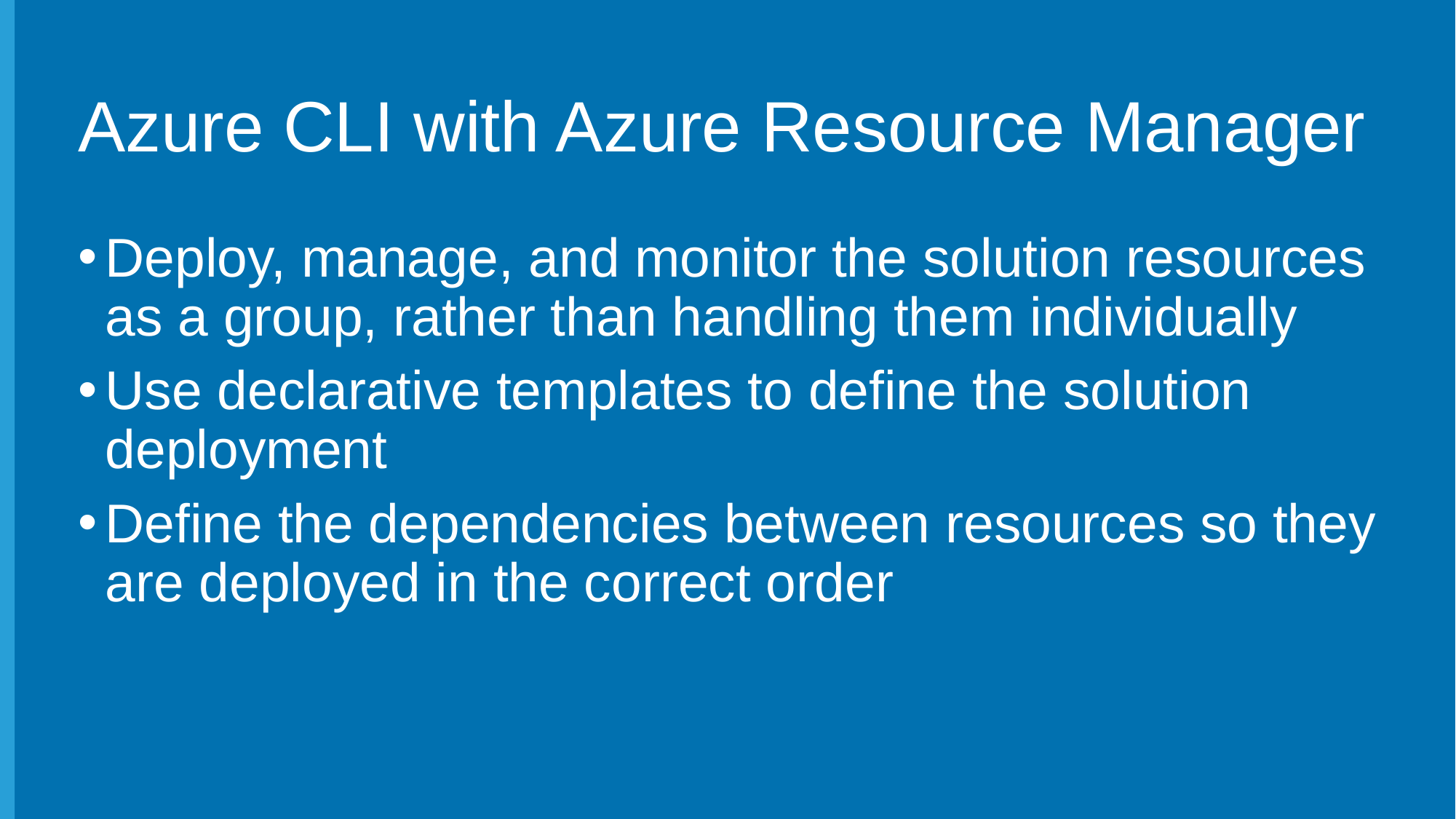

# Azure CLI with Azure Resource Manager
Deploy, manage, and monitor the solution resources as a group, rather than handling them individually
Use declarative templates to define the solution deployment
Define the dependencies between resources so they are deployed in the correct order